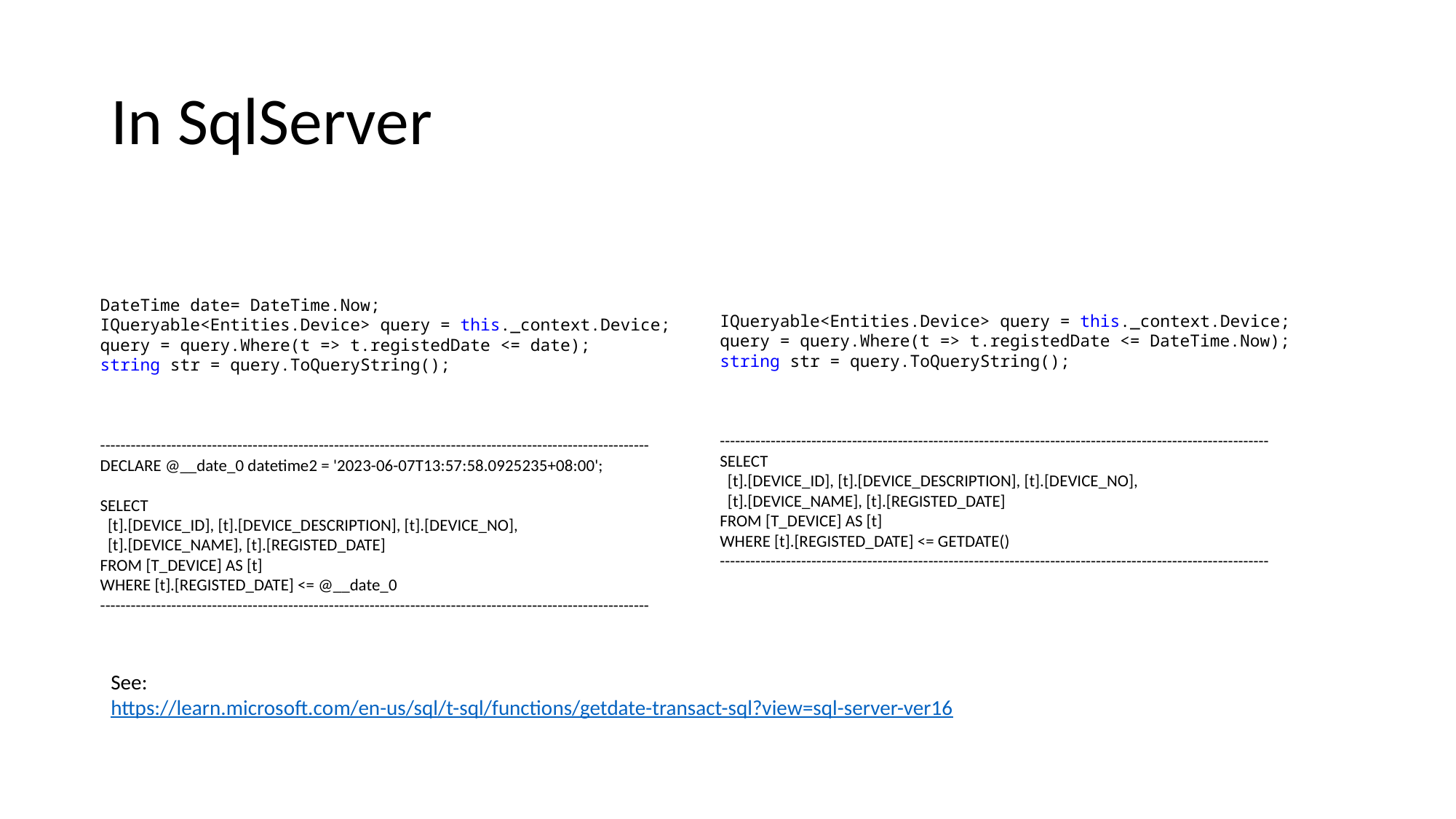

# In SqlServer
DateTime date= DateTime.Now;
IQueryable<Entities.Device> query = this._context.Device;
query = query.Where(t => t.registedDate <= date);
string str = query.ToQueryString();

------------------------------------------------------------------------------------------------------------
DECLARE @__date_0 datetime2 = '2023-06-07T13:57:58.0925235+08:00';

SELECT
  [t].[DEVICE_ID], [t].[DEVICE_DESCRIPTION], [t].[DEVICE_NO],
  [t].[DEVICE_NAME], [t].[REGISTED_DATE]
FROM [T_DEVICE] AS [t]
WHERE [t].[REGISTED_DATE] <= @__date_0
------------------------------------------------------------------------------------------------------------
IQueryable<Entities.Device> query = this._context.Device;
query = query.Where(t => t.registedDate <= DateTime.Now);
string str = query.ToQueryString();

------------------------------------------------------------------------------------------------------------
SELECT
  [t].[DEVICE_ID], [t].[DEVICE_DESCRIPTION], [t].[DEVICE_NO],
  [t].[DEVICE_NAME], [t].[REGISTED_DATE]
FROM [T_DEVICE] AS [t]
WHERE [t].[REGISTED_DATE] <= GETDATE()
------------------------------------------------------------------------------------------------------------
See:
https://learn.microsoft.com/en-us/sql/t-sql/functions/getdate-transact-sql?view=sql-server-ver16